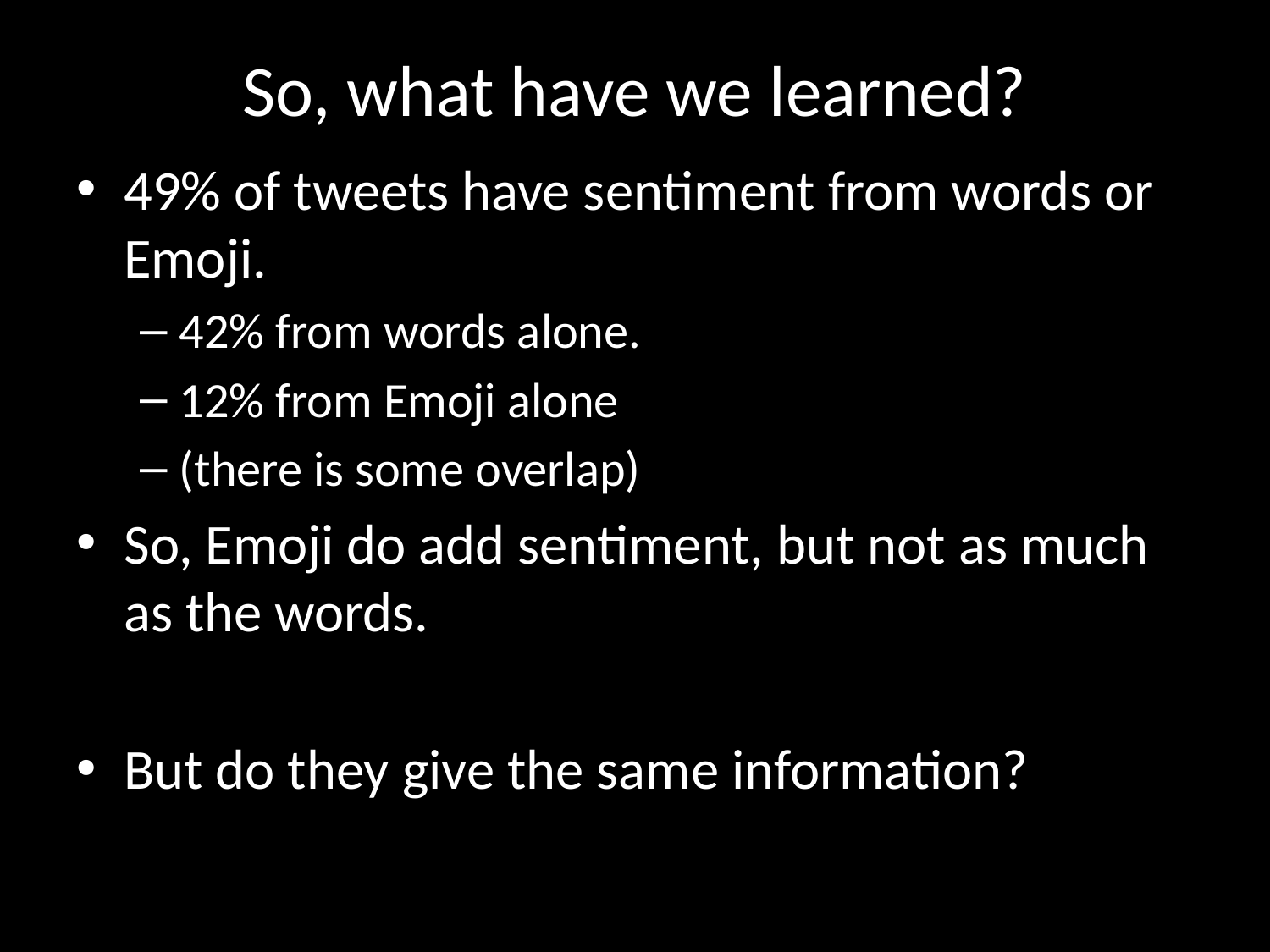

# So, what have we learned?
49% of tweets have sentiment from words or Emoji.
42% from words alone.
12% from Emoji alone
(there is some overlap)
So, Emoji do add sentiment, but not as much as the words.

But do they give the same information?